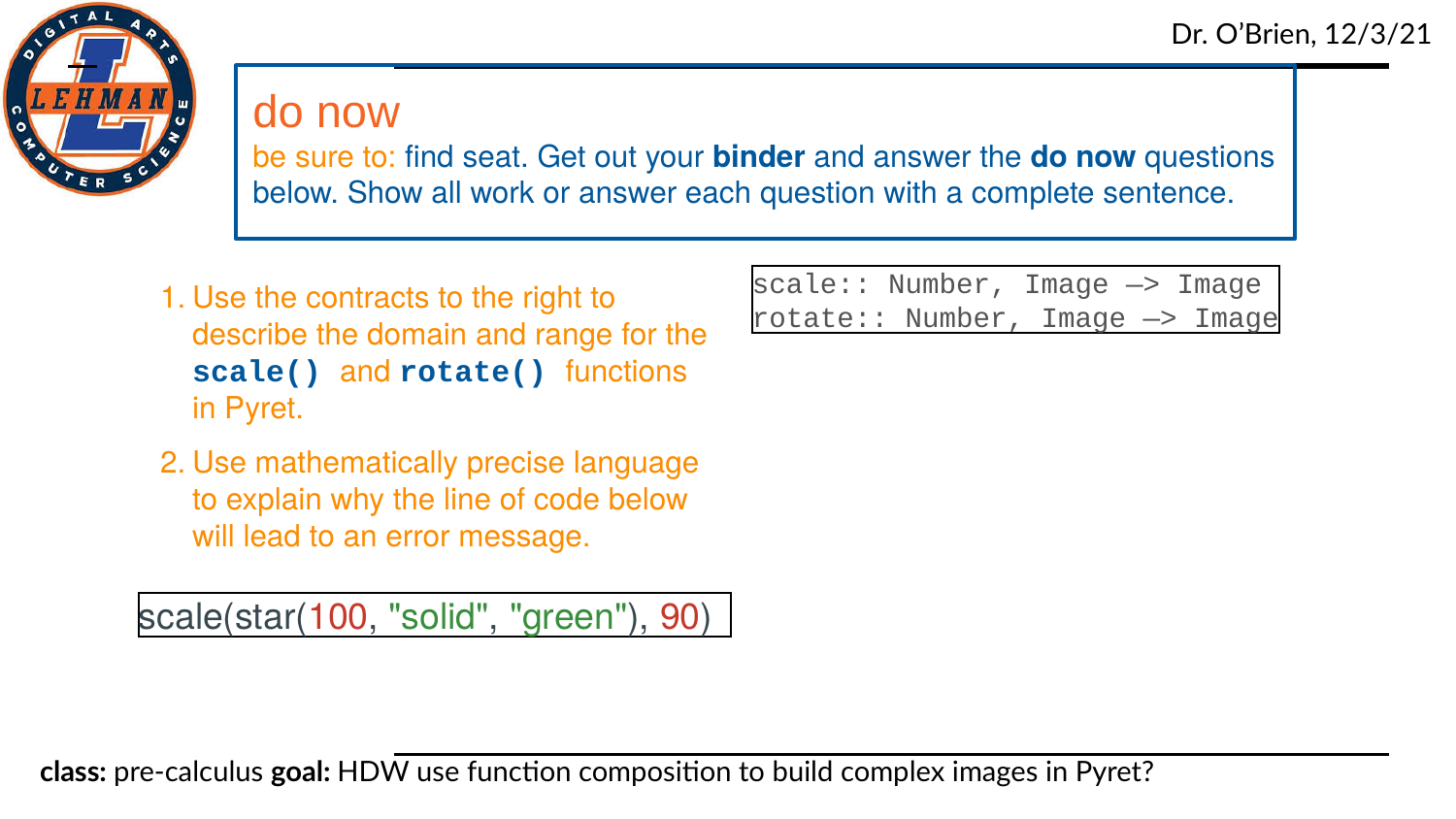

do now
be sure to: find seat. Get out your binder and answer the do now questions below. Show all work or answer each question with a complete sentence.
Use the contracts to the right to describe the domain and range for the scale() and rotate() functions in Pyret.
Use mathematically precise language to explain why the line of code below will lead to an error message.
scale:: Number, Image —> Image
rotate:: Number, Image —> Image
scale(star(100, "solid", "green"), 90)